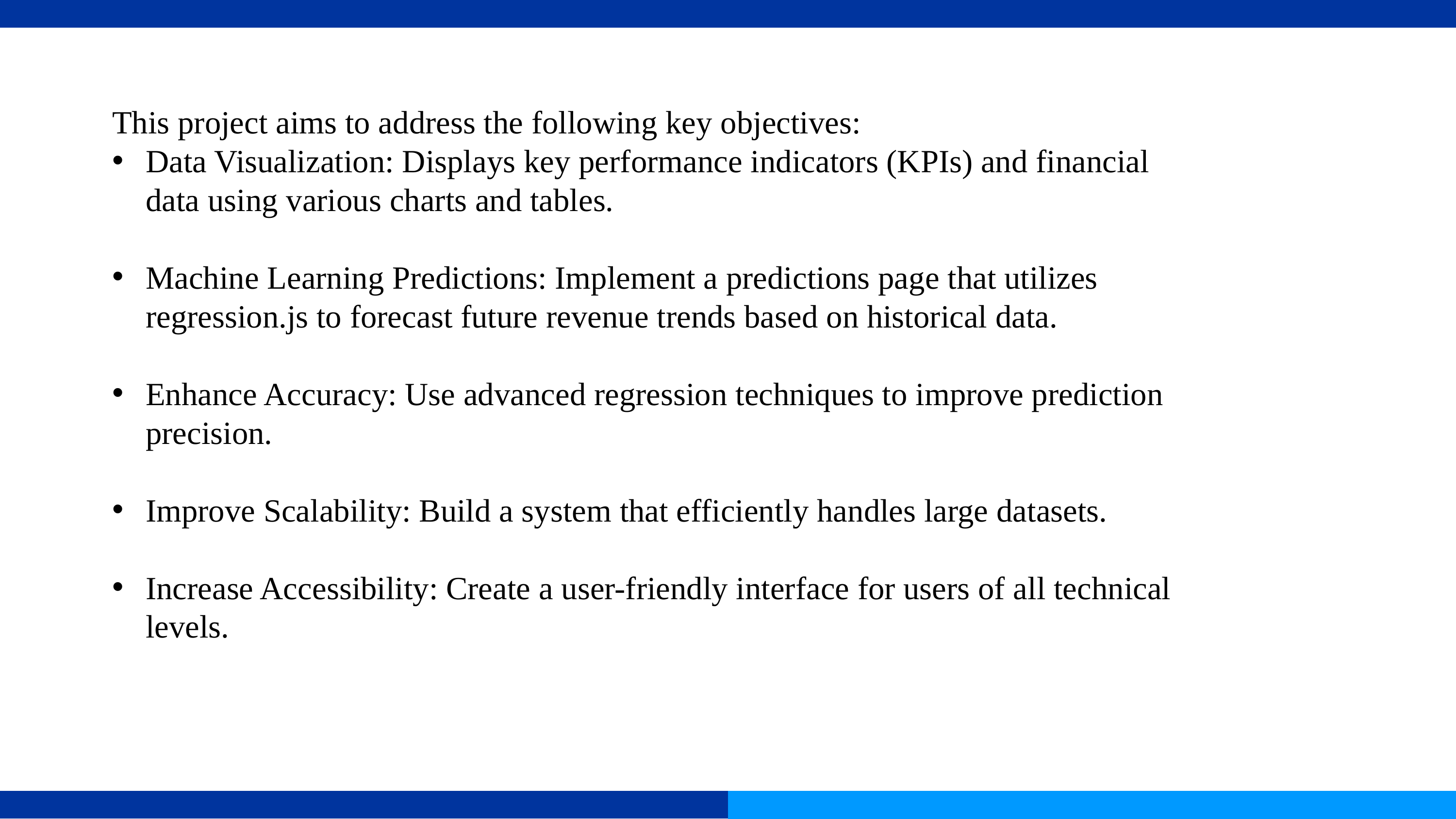

This project aims to address the following key objectives:
Data Visualization: Displays key performance indicators (KPIs) and financial data using various charts and tables.

Machine Learning Predictions: Implement a predictions page that utilizes regression.js to forecast future revenue trends based on historical data.

Enhance Accuracy: Use advanced regression techniques to improve prediction precision.

Improve Scalability: Build a system that efficiently handles large datasets.

Increase Accessibility: Create a user-friendly interface for users of all technical levels.